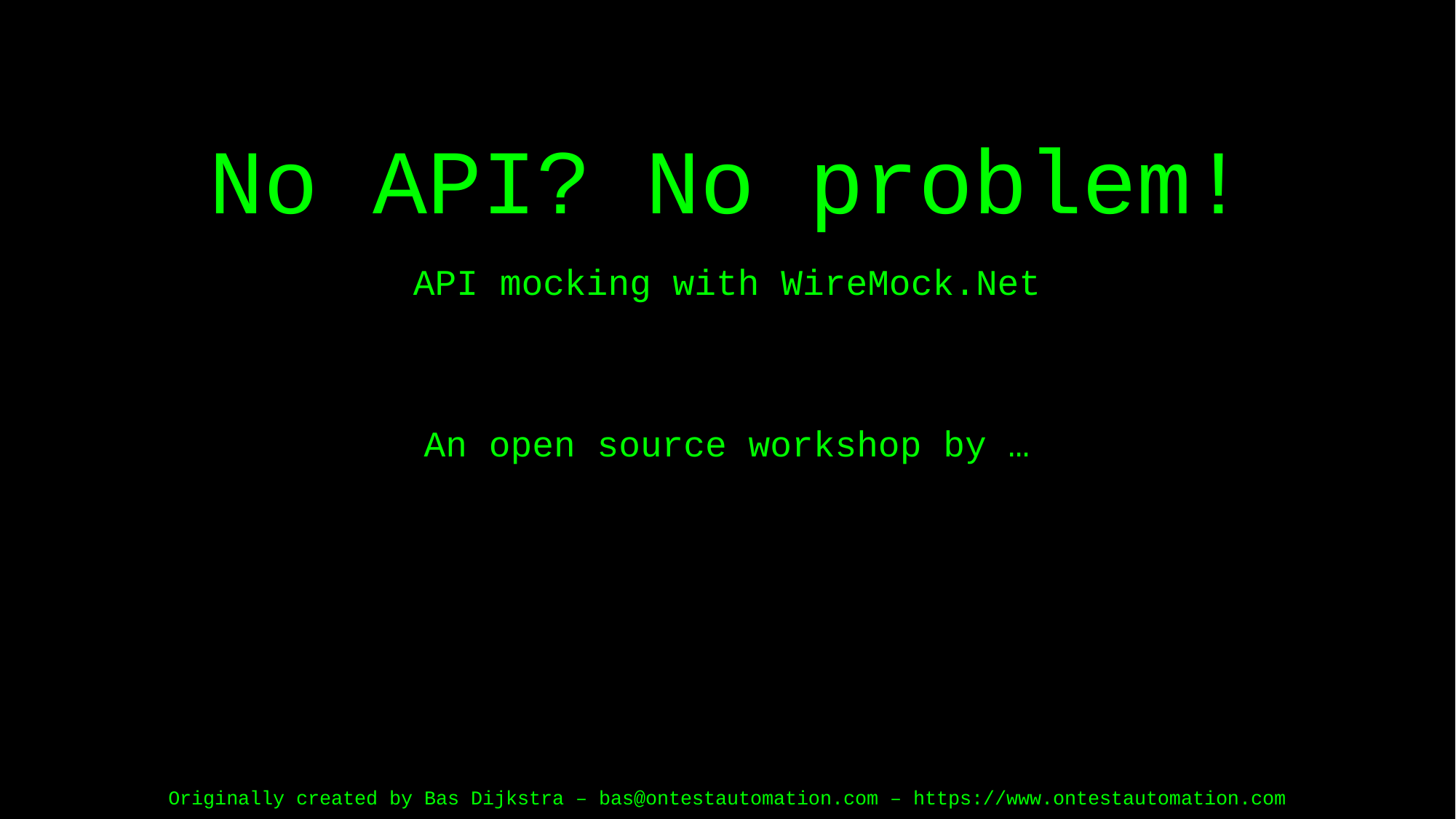

# No API? No problem!
API mocking with WireMock.Net

An open source workshop by …

Originally created by Bas Dijkstra – bas@ontestautomation.com – https://www.ontestautomation.com